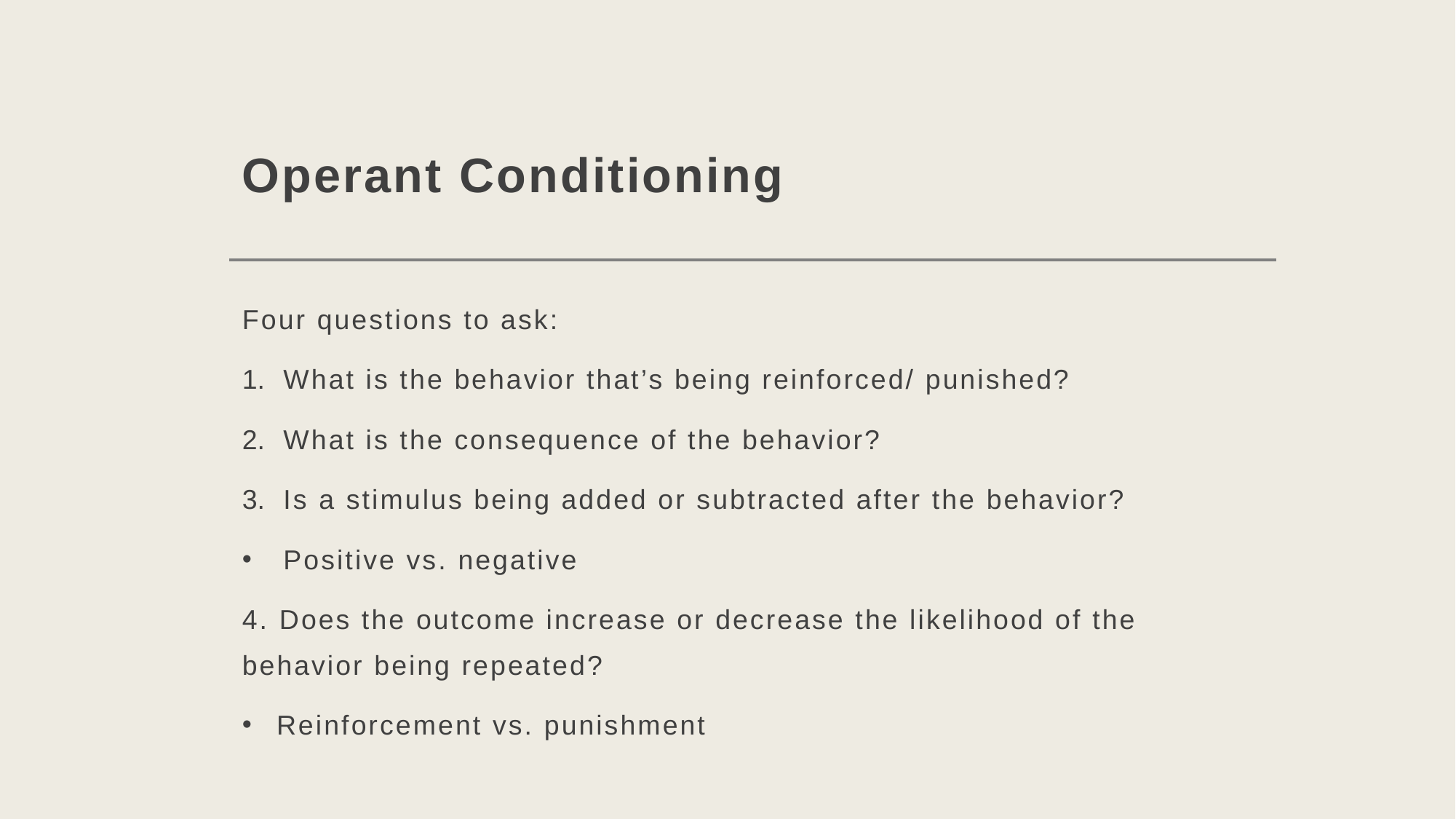

# Operant Conditioning
Four questions to ask:
What is the behavior that’s being reinforced/ punished?
What is the consequence of the behavior?
Is a stimulus being added or subtracted after the behavior?
Positive vs. negative
4. Does the outcome increase or decrease the likelihood of the behavior being repeated?
Reinforcement vs. punishment